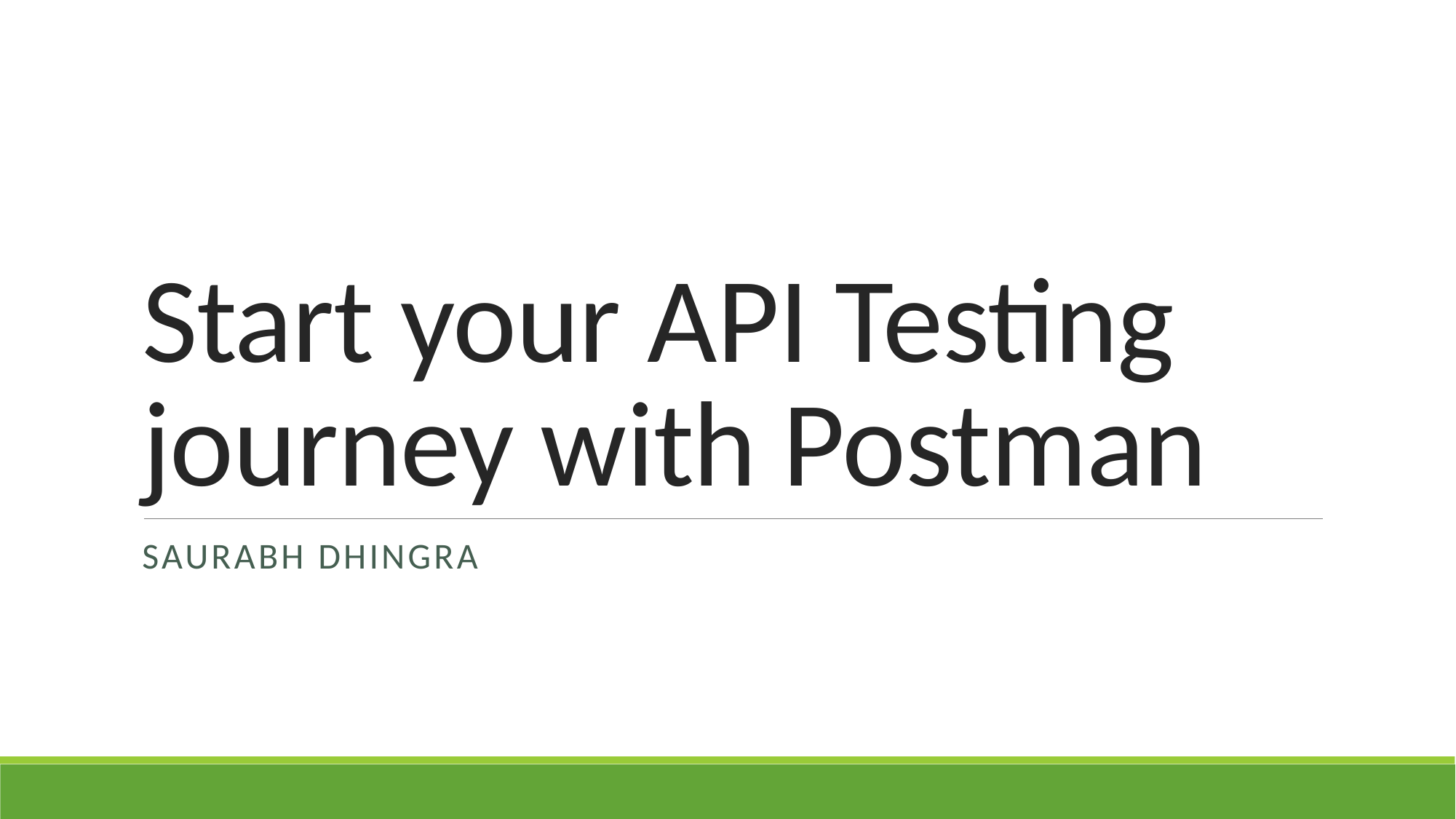

# Start your API Testing journey with Postman
Saurabh Dhingra